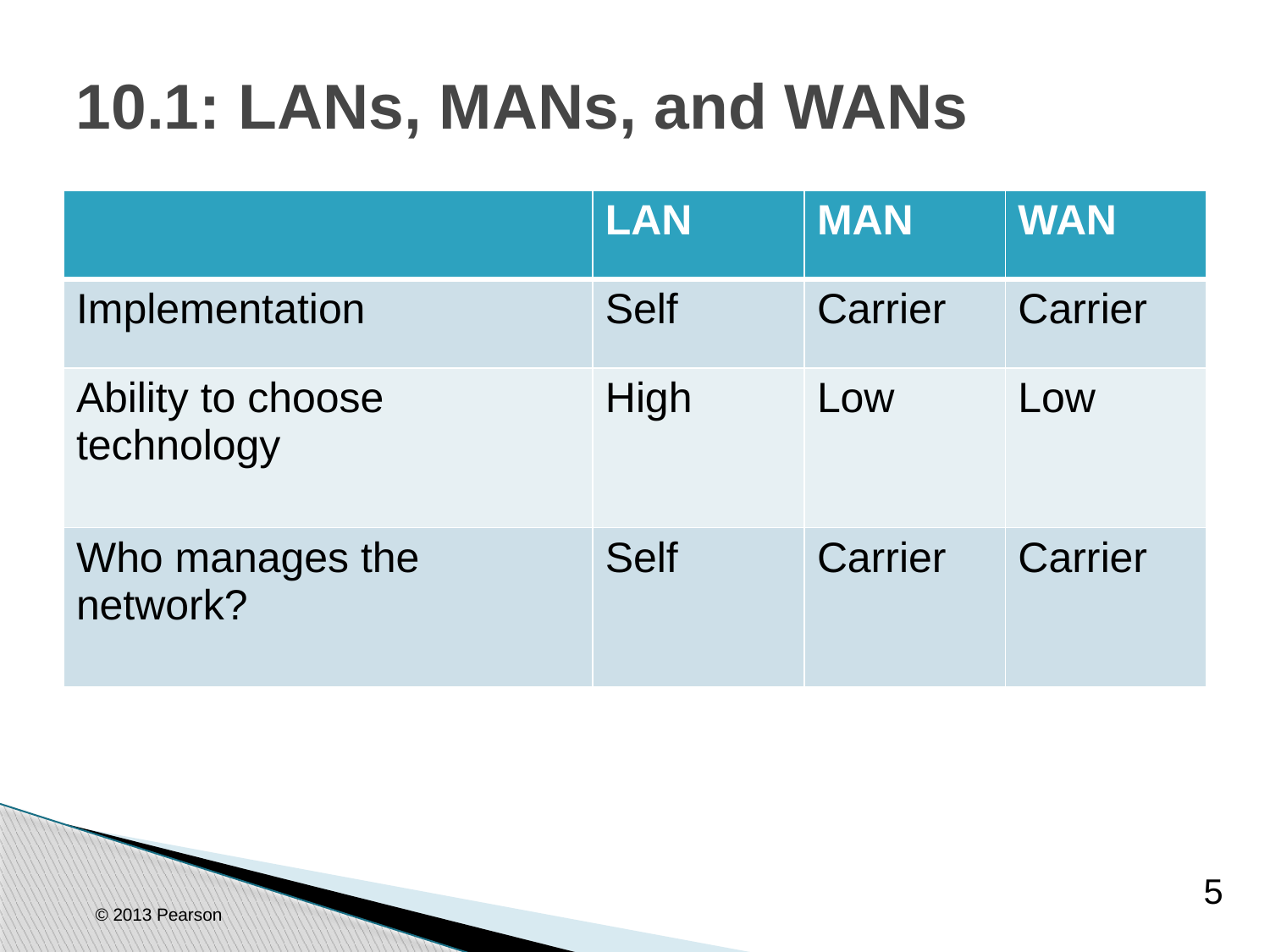

# 10.1: LANs, MANs, and WANs
|  | LAN | MAN | WAN |
| --- | --- | --- | --- |
| Implementation | Self | Carrier | Carrier |
| Ability to choose technology | High | Low | Low |
| Who manages the network? | Self | Carrier | Carrier |
5
© 2013 Pearson